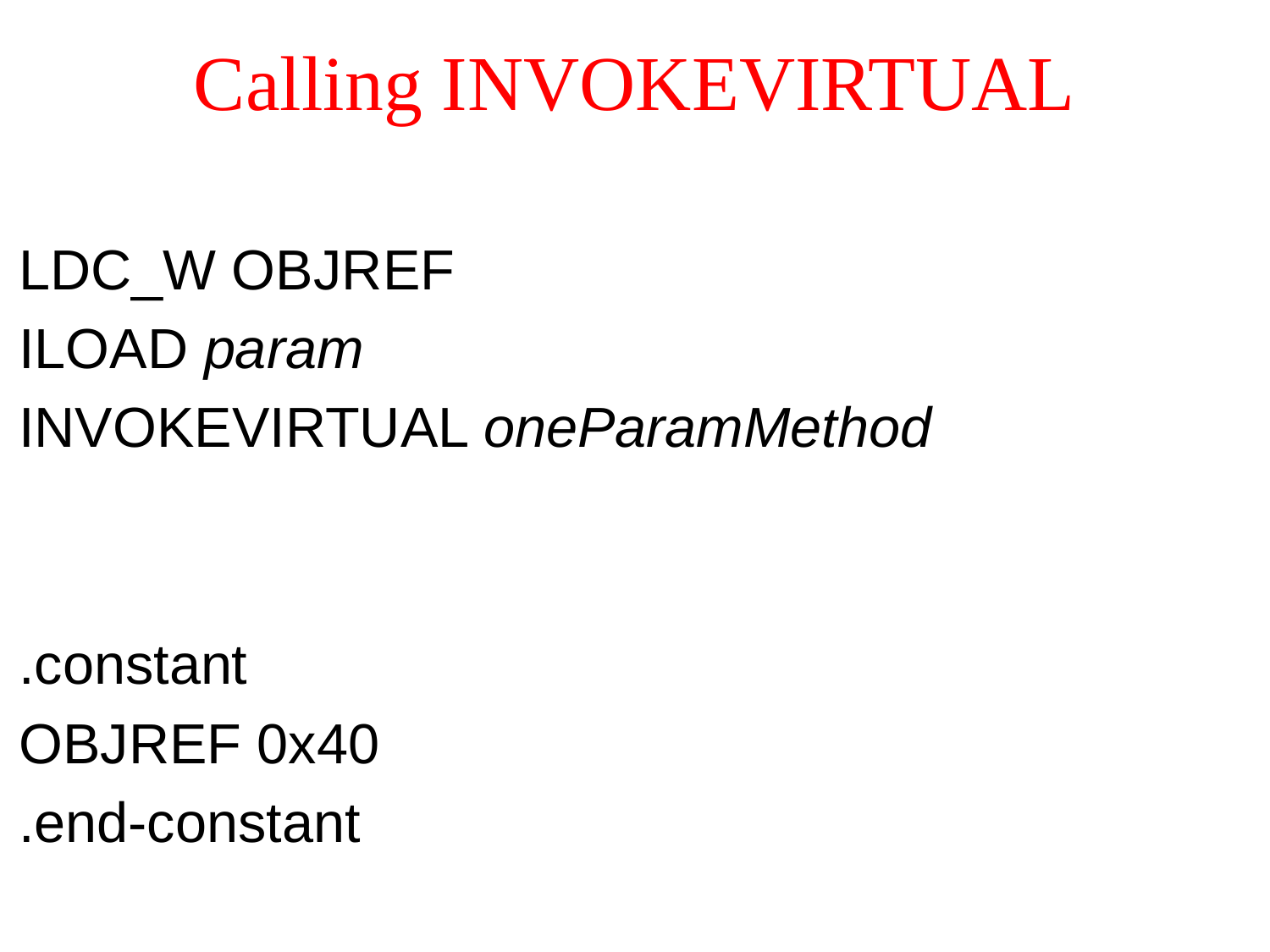

# Calling INVOKEVIRTUAL

LDC_W OBJREF
ILOAD param
INVOKEVIRTUAL oneParamMethod

.constant
OBJREF 0x40
.end-constant